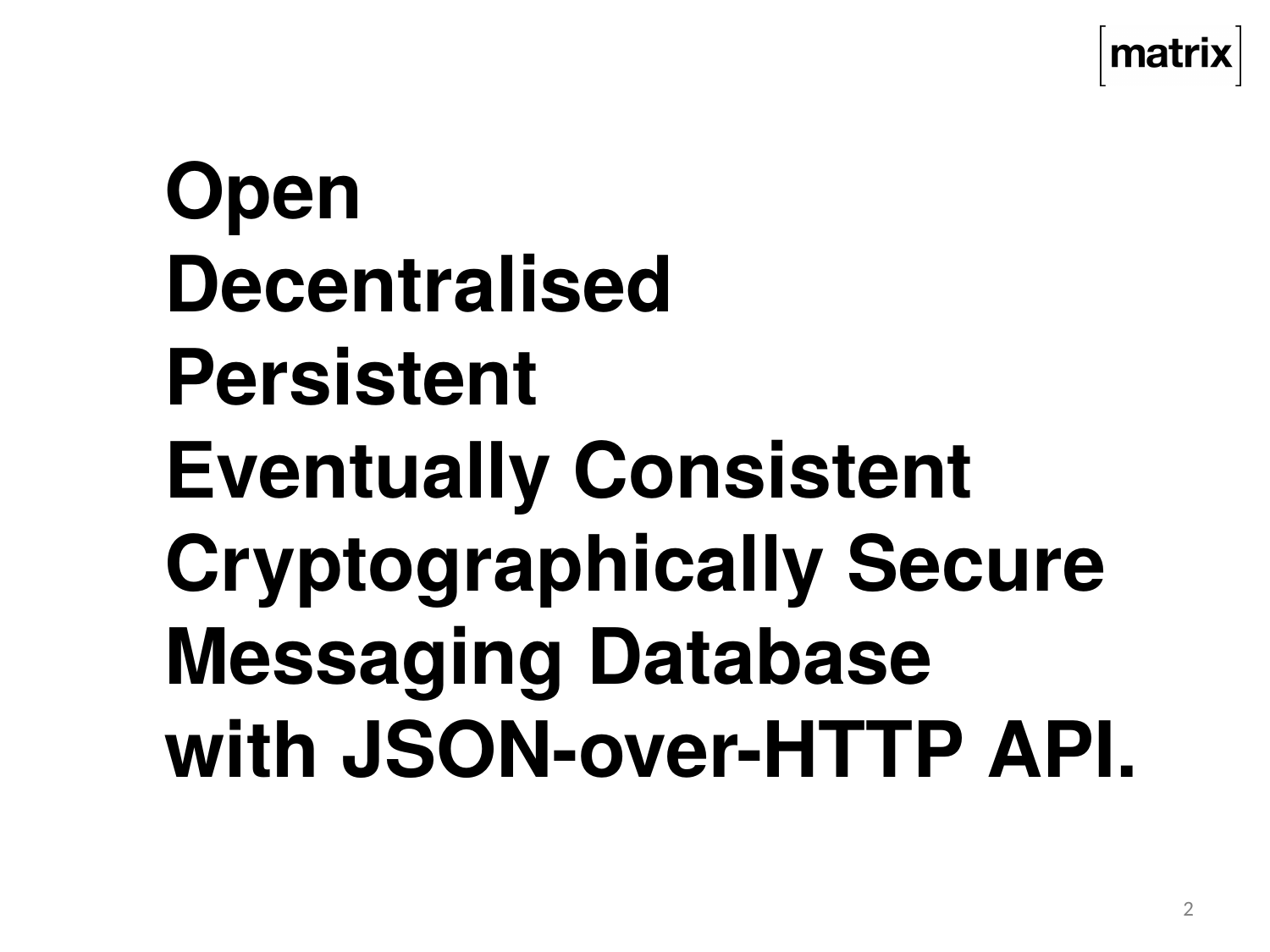

# Open Decentralised Persistent Eventually Consistent Cryptographically Secure Messaging Database with JSON-over-HTTP API.
2